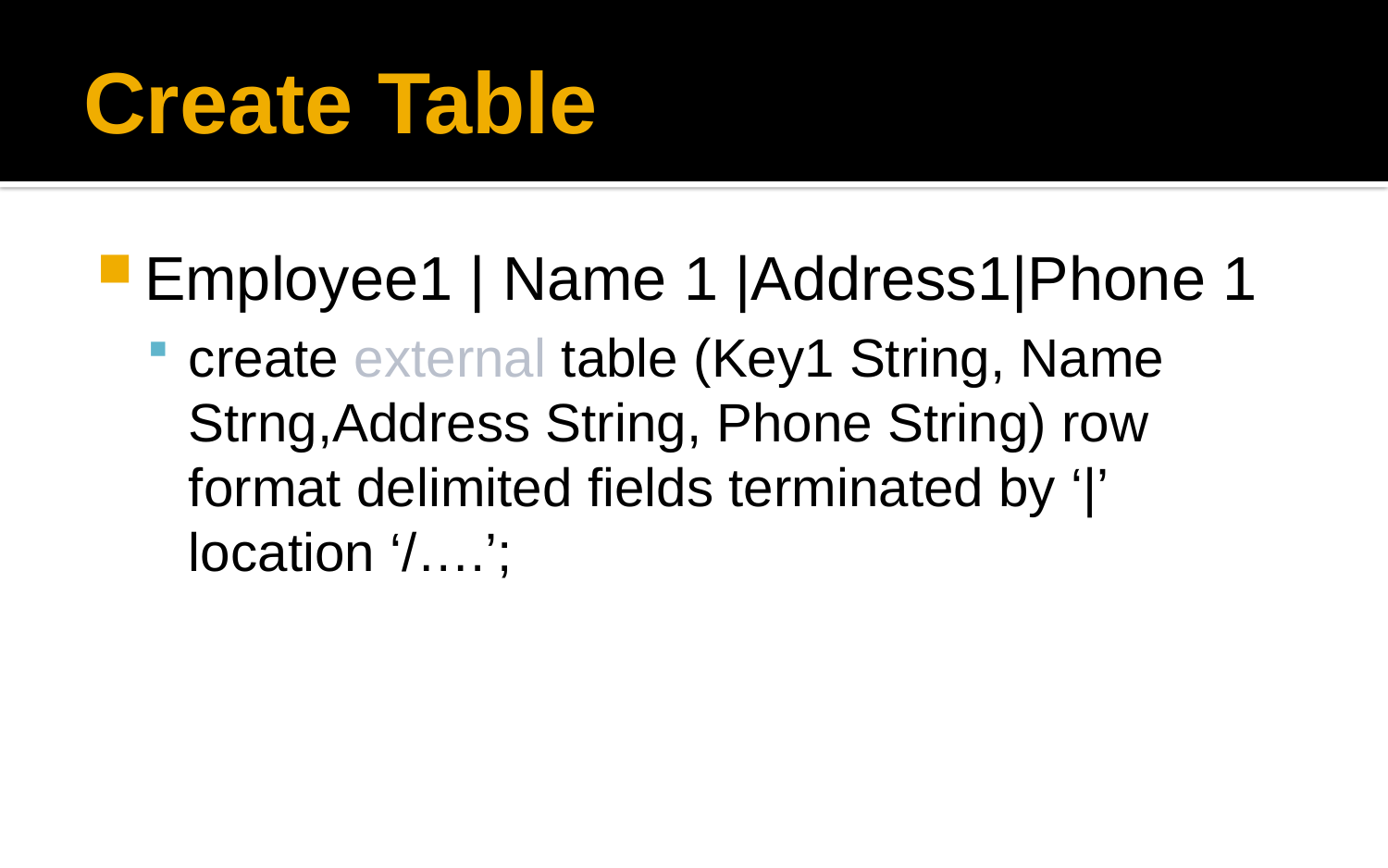

# Create Table
Employee1 | Name 1 |Address1|Phone 1
create external table (Key1 String, Name Strng,Address String, Phone String) row format delimited fields terminated by ‘|’ location ‘/….’;